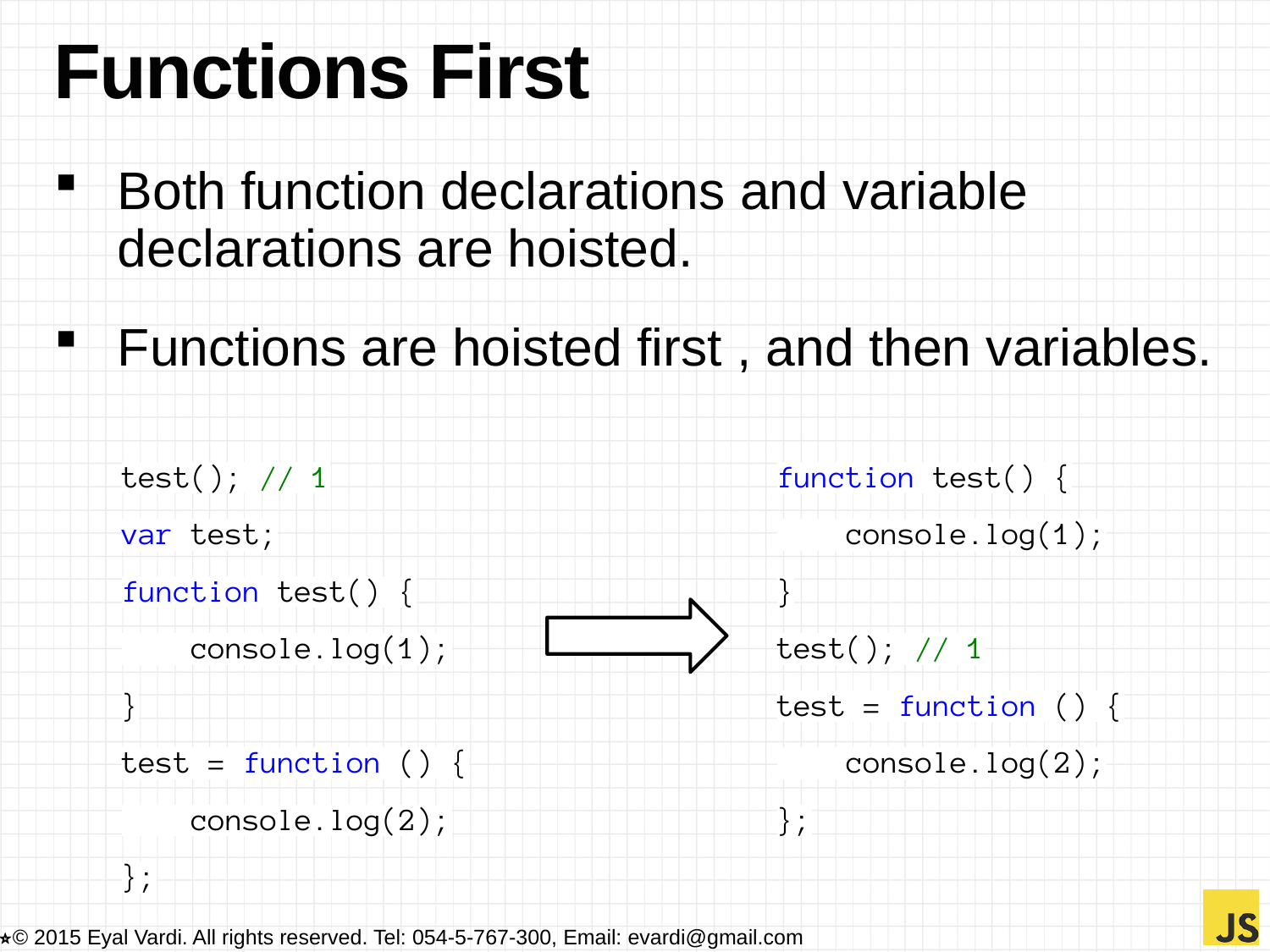

# Functions First
Both function declarations and variable declarations are hoisted.

Functions are hoisted first , and then variables.
test(); // 1
var test;
function test() {
    console.log(1);
}
test = function () {
    console.log(2);
};
function test() {
    console.log(1);
}
test(); // 1
test = function () {
    console.log(2);
};